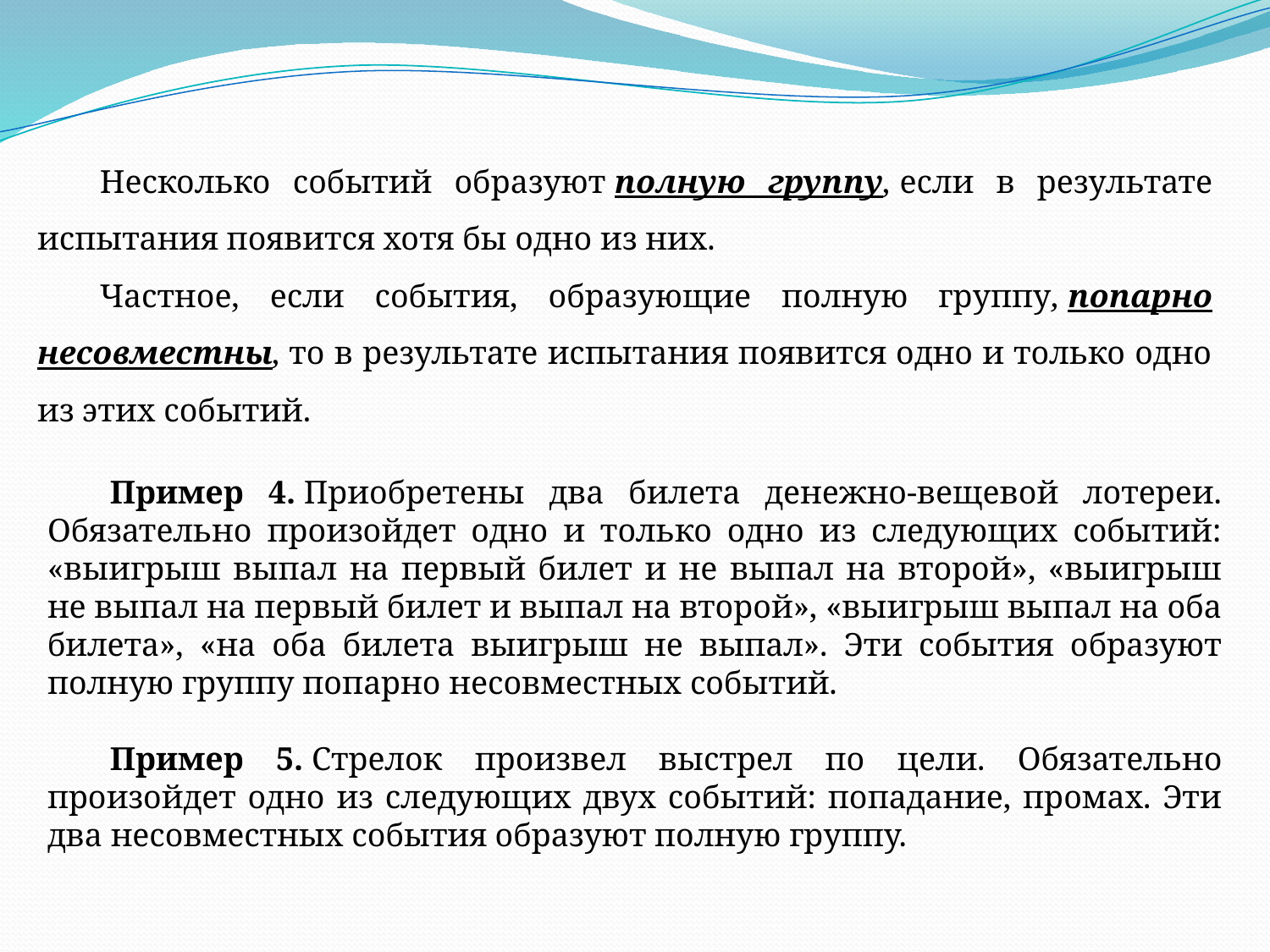

Несколько событий образуют полную группу, если в результате испытания появится хотя бы одно из них.
Частное, если события, образующие полную группу, попарно несовместны, то в результате испытания появится одно и только одно из этих событий.

Пример 4. Приобретены два билета денежно-вещевой лотереи. Обязательно произойдет одно и только одно из следующих событий: «выигрыш выпал на первый билет и не выпал на второй», «выигрыш не выпал на первый билет и выпал на второй», «выигрыш выпал на оба билета», «на оба билета выигрыш не выпал». Эти события образуют полную группу попарно несовместных событий.

Пример 5. Стрелок произвел выстрел по цели. Обязательно произойдет одно из следующих двух событий: попадание, промах. Эти два несовместных события образуют полную группу.